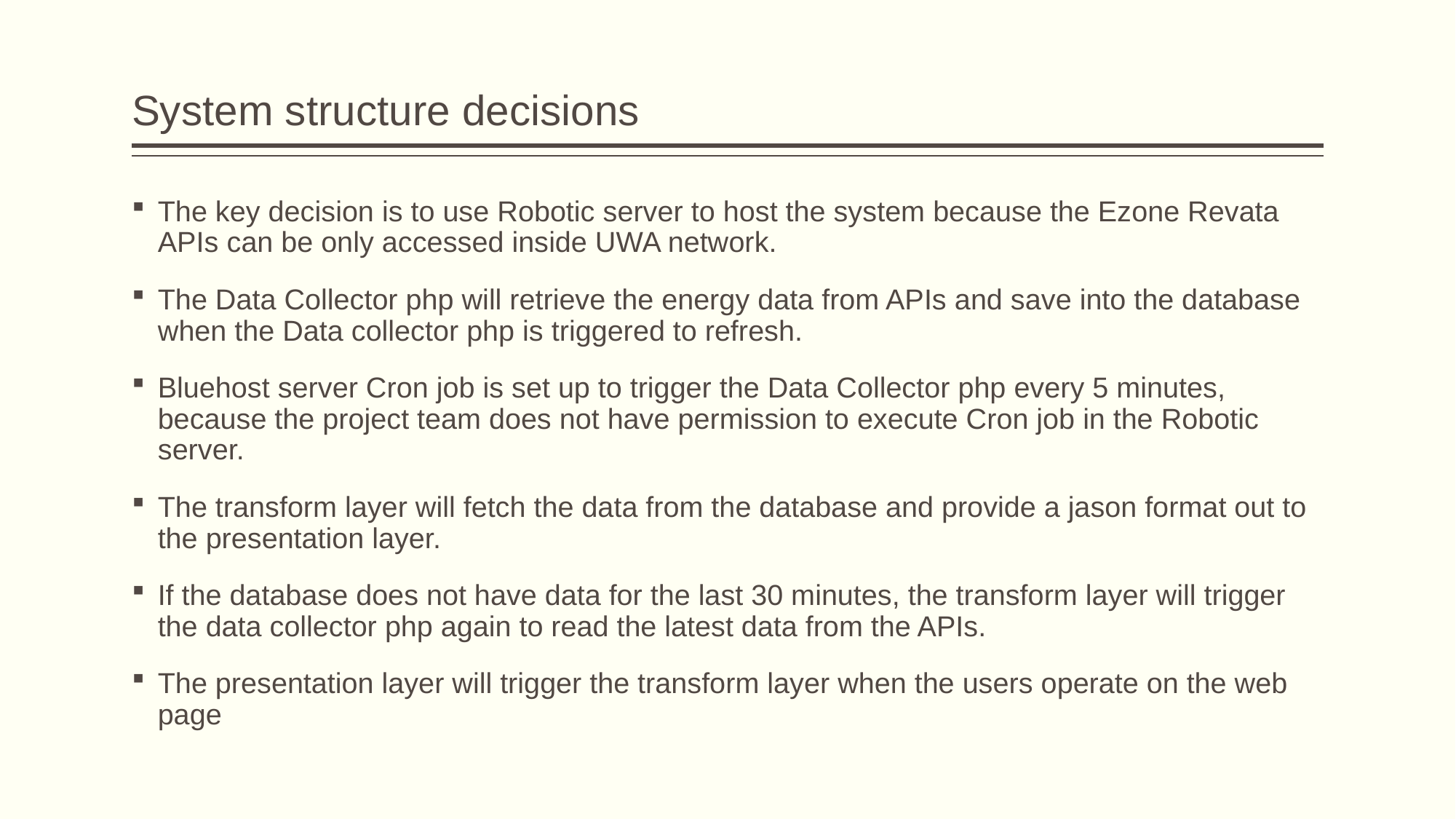

# System structure decisions
The key decision is to use Robotic server to host the system because the Ezone Revata APIs can be only accessed inside UWA network.
The Data Collector php will retrieve the energy data from APIs and save into the database when the Data collector php is triggered to refresh.
Bluehost server Cron job is set up to trigger the Data Collector php every 5 minutes, because the project team does not have permission to execute Cron job in the Robotic server.
The transform layer will fetch the data from the database and provide a jason format out to the presentation layer.
If the database does not have data for the last 30 minutes, the transform layer will trigger the data collector php again to read the latest data from the APIs.
The presentation layer will trigger the transform layer when the users operate on the web page